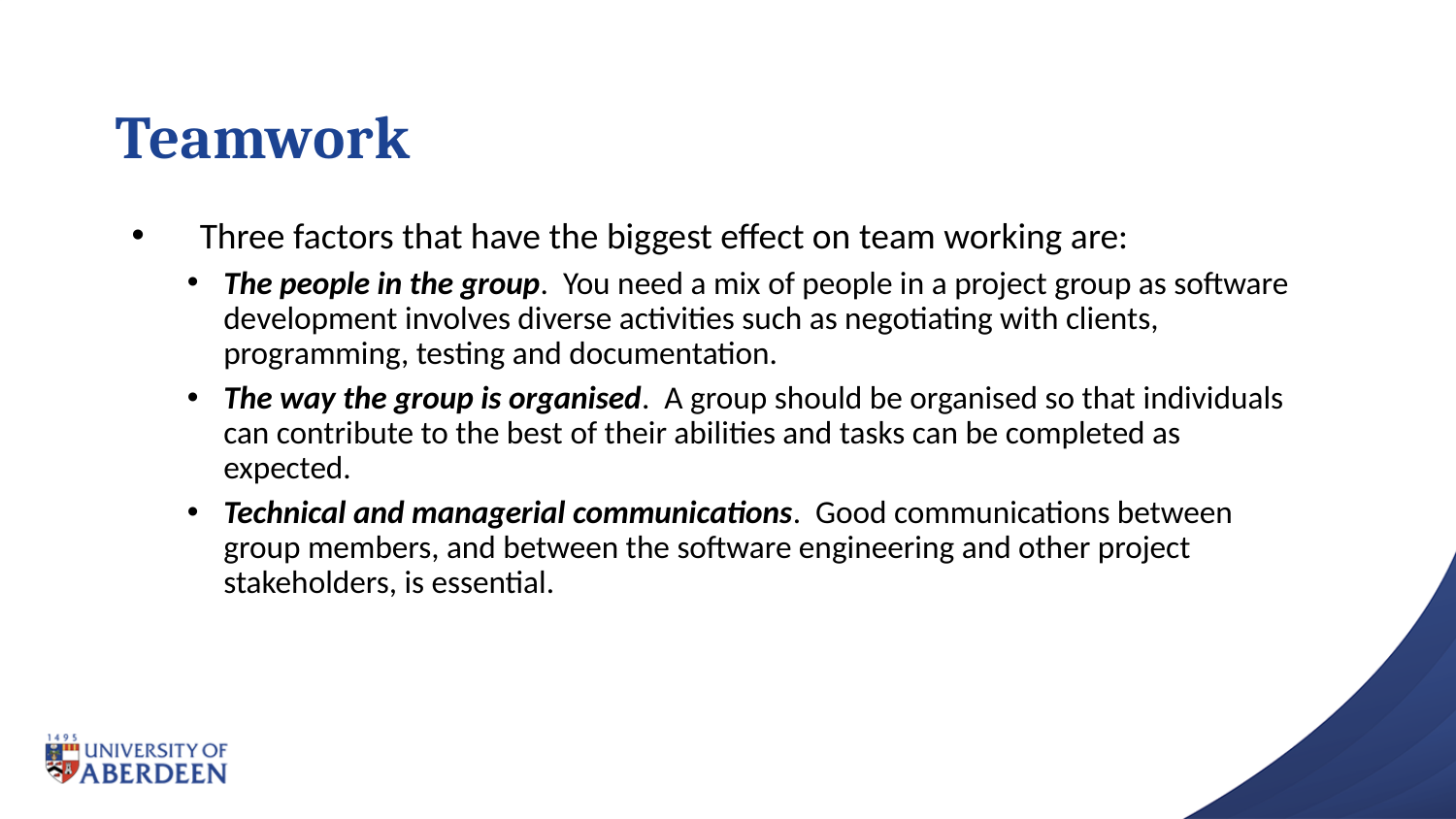

# Teamwork
  Three factors that have the biggest effect on team working are:
The people in the group.  You need a mix of people in a project group as software development involves diverse activities such as negotiating with clients, programming, testing and documentation.
The way the group is organised.  A group should be organised so that individuals can contribute to the best of their abilities and tasks can be completed as expected.
Technical and managerial communications.  Good communications between group members, and between the software engineering and other project stakeholders, is essential.